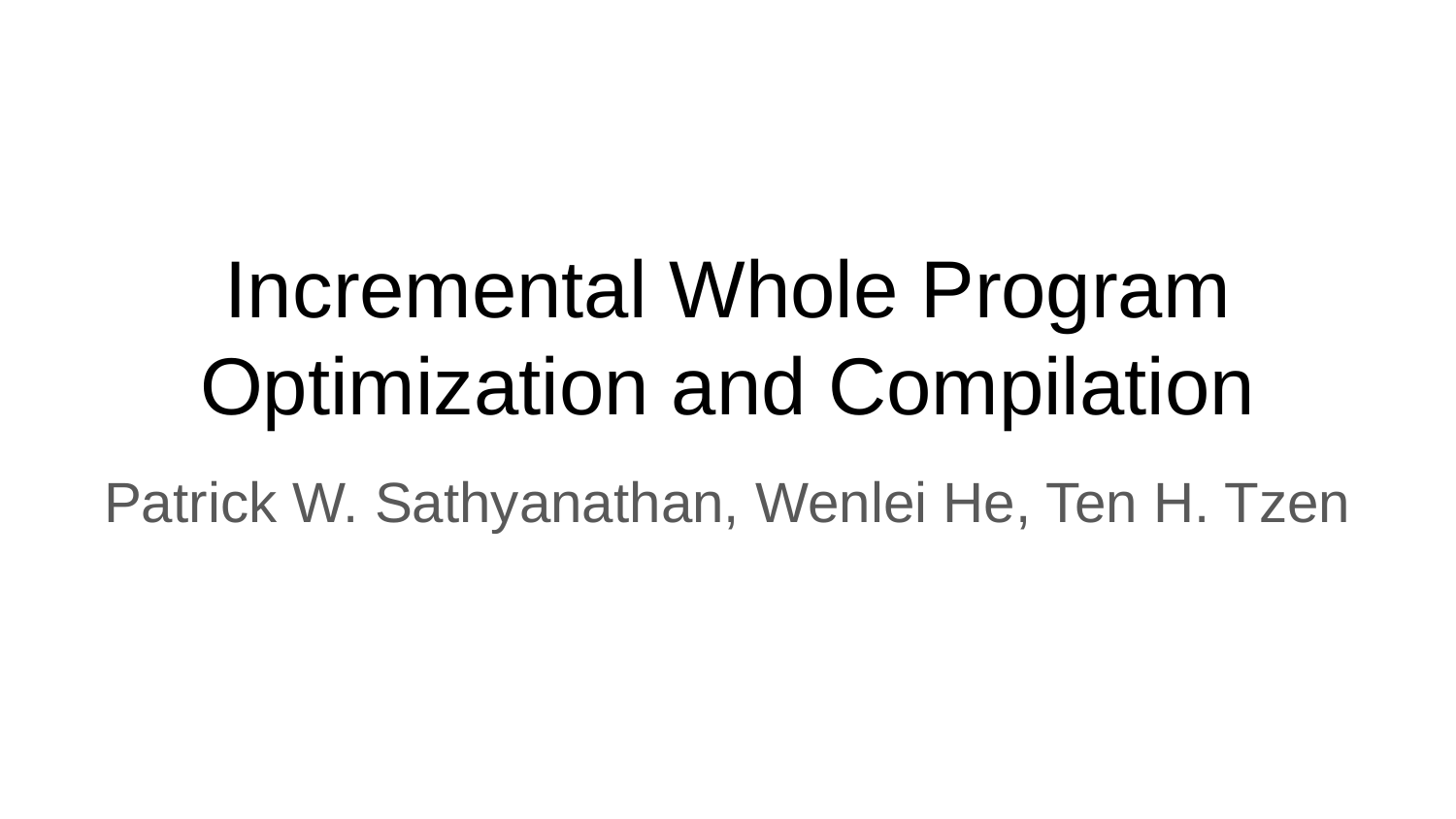

# Incremental Whole Program Optimization and Compilation
Patrick W. Sathyanathan, Wenlei He, Ten H. Tzen